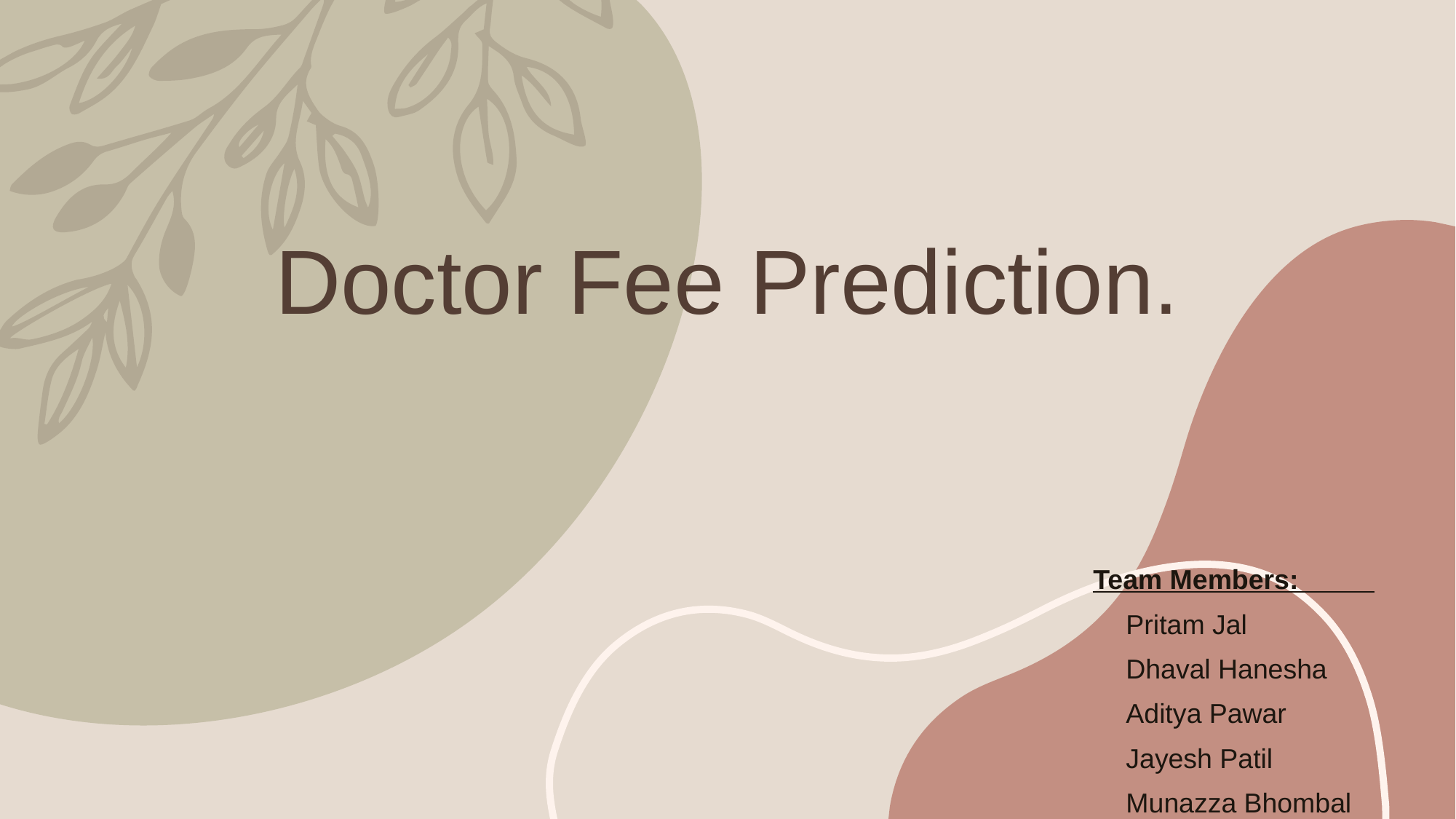

# Doctor Fee Prediction.
          Team Members:
	Pritam Jal
	Dhaval Hanesha
	Aditya Pawar
	Jayesh Patil
	Munazza Bhombal